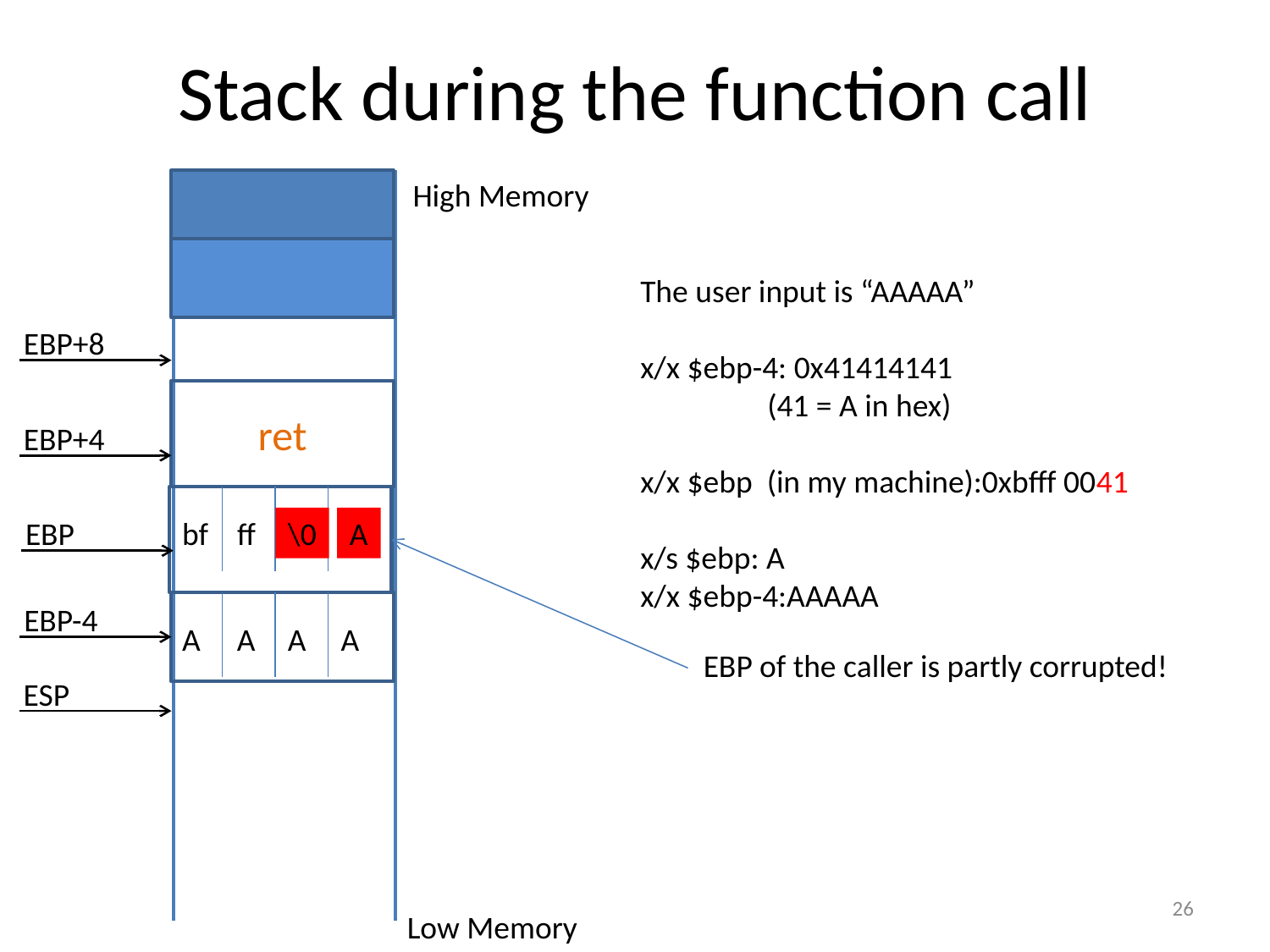

# Stack during the function call
High Memory

The user input is “AAAAA”

x/x $ebp-4: 0x41414141
	(41 = A in hex)

x/x $ebp  (in my machine):0xbfff 0041

x/s $ebp: A
x/x $ebp-4:AAAAA
EBP+8
ret
EBP+4

EBP
bf
ff
\0
A

EBP-4
A
A
A
A
EBP of the caller is partly corrupted!
ESP
26
Low Memory